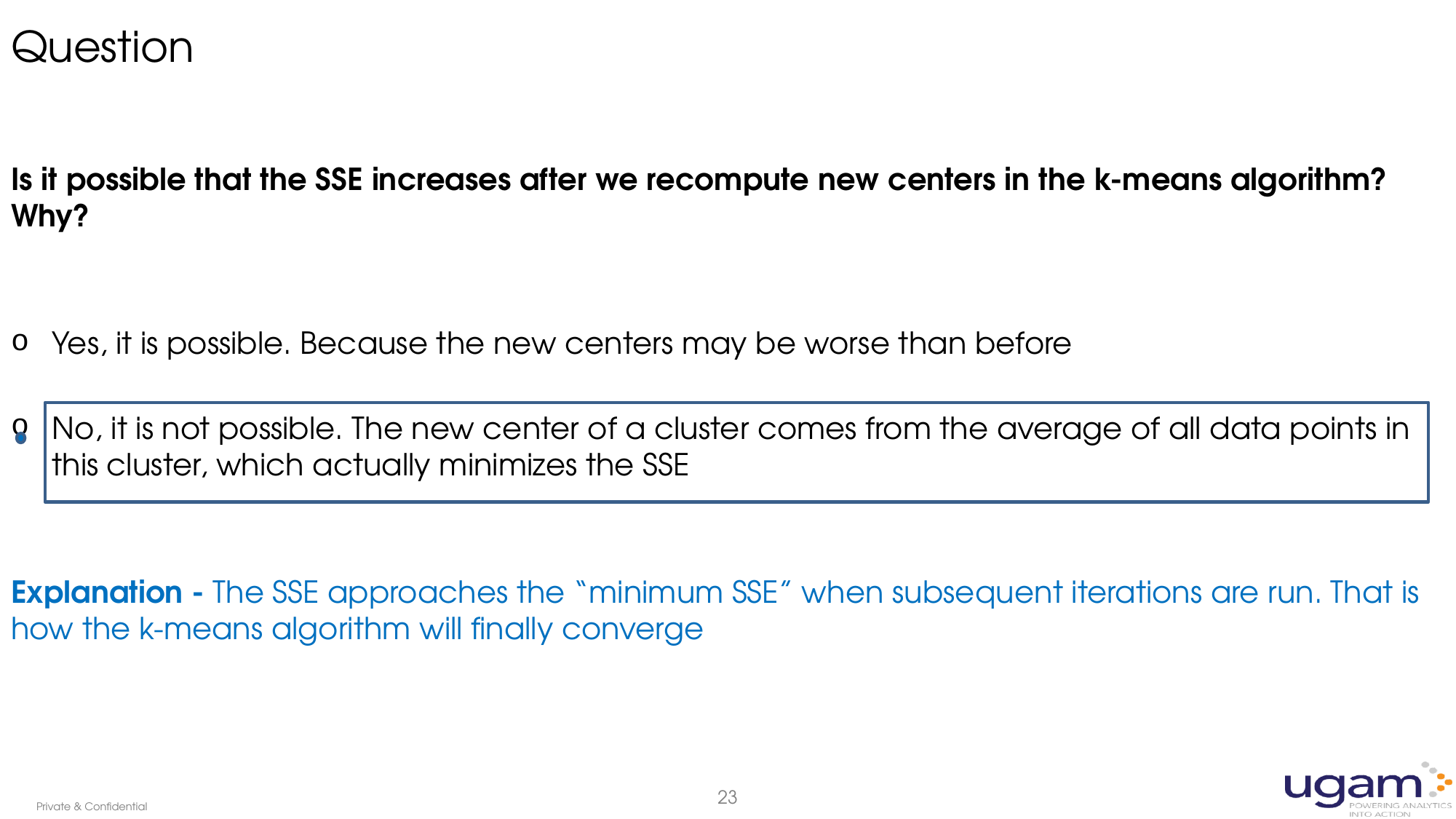

# Question
Is it possible that the SSE increases after we recompute new centers in the k-means algorithm? Why?

Yes, it is possible. Because the new centers may be worse than before

No, it is not possible. The new center of a cluster comes from the average of all data points in this cluster, which actually minimizes the SSE

Explanation - The SSE approaches the “minimum SSE” when subsequent iterations are run. That is how the k-means algorithm will finally converge